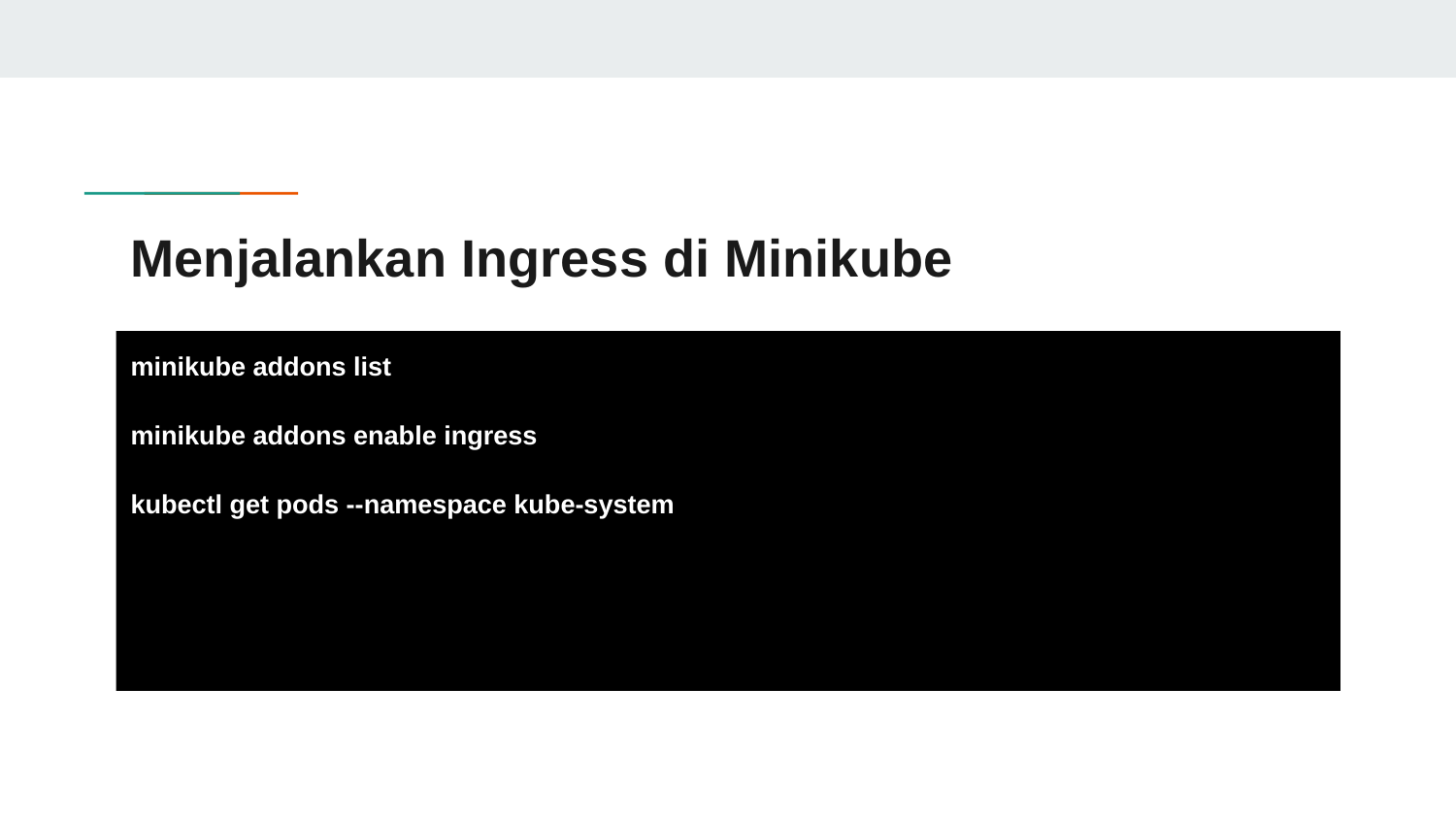

# Menjalankan Ingress di Minikube

minikube addons list
minikube addons enable ingress
kubectl get pods --namespace kube-system